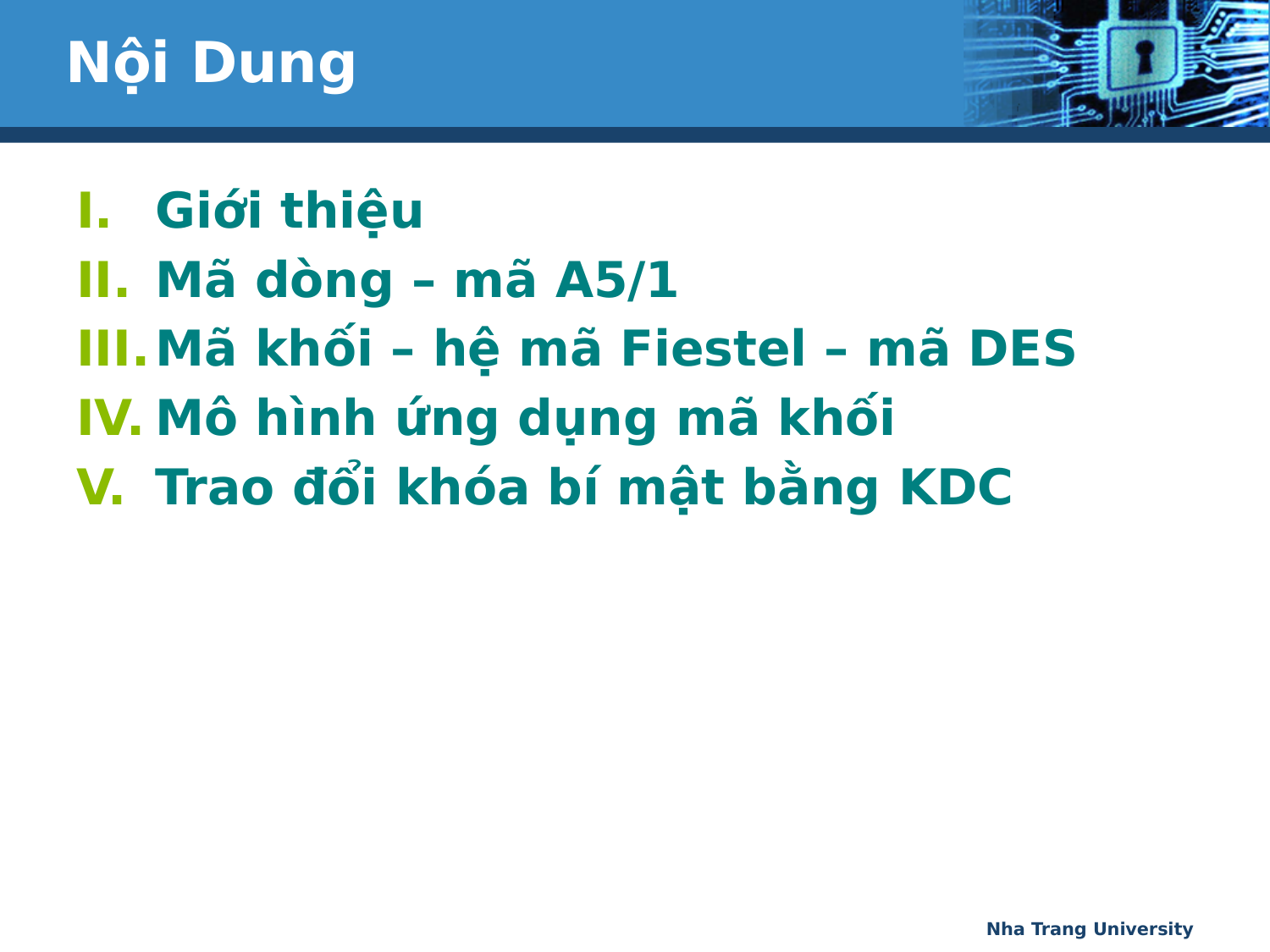

# Nội Dung
Giới thiệu
Mã dòng – mã A5/1
Mã khối – hệ mã Fiestel – mã DES
Mô hình ứng dụng mã khối
Trao đổi khóa bí mật bằng KDC

Nha Trang University